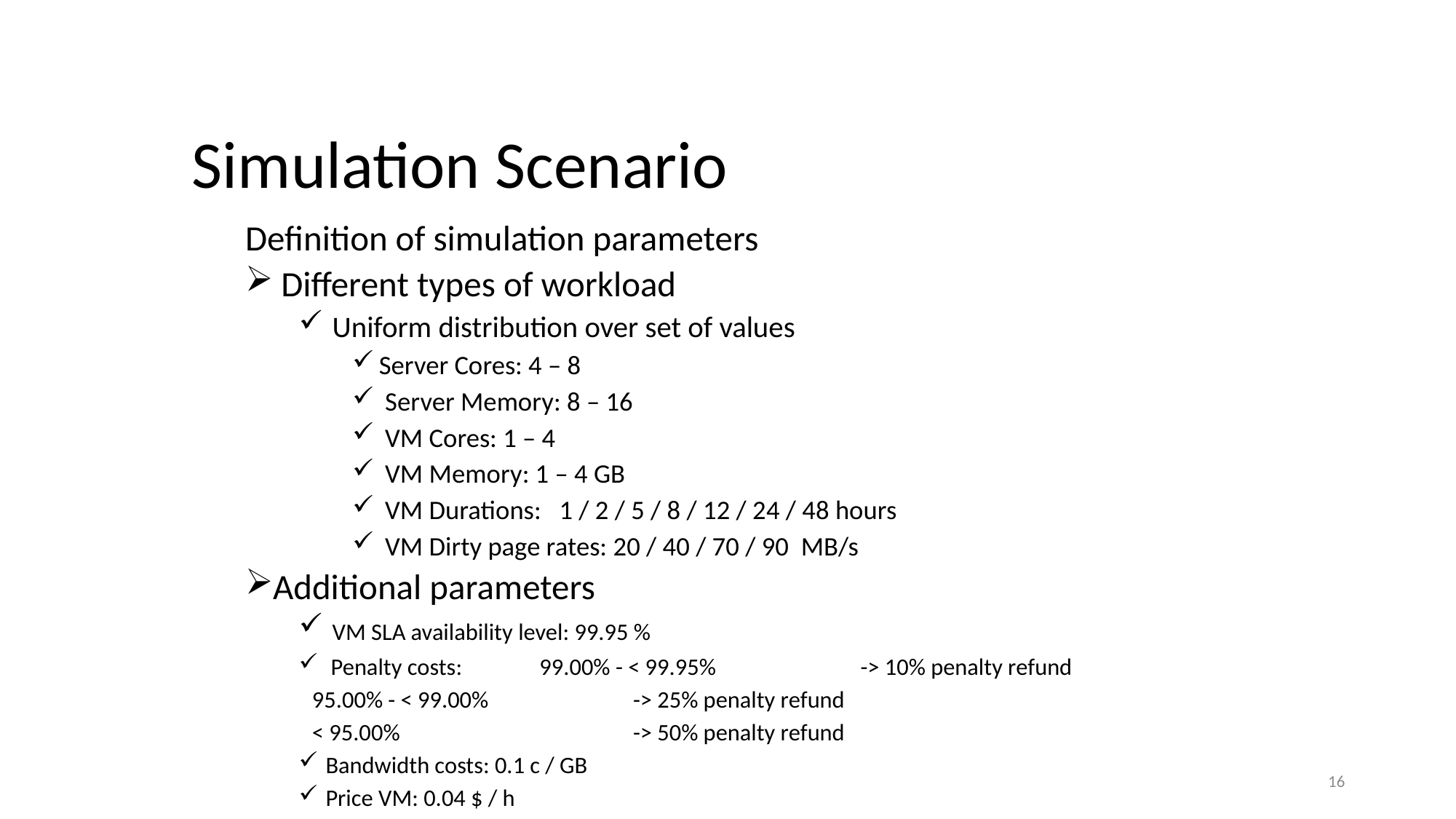

# Simulation Scenario
Definition of simulation parameters
 Different types of workload
 Uniform distribution over set of values
Server Cores: 4 – 8
 Server Memory: 8 – 16
 VM Cores: 1 – 4
 VM Memory: 1 – 4 GB
 VM Durations:   1 / 2 / 5 / 8 / 12 / 24 / 48 hours
 VM Dirty page rates: 20 / 40 / 70 / 90  MB/s
Additional parameters
 VM SLA availability level: 99.95 %
 Penalty costs: 	99.00% - < 99.95%          	-> 10% penalty refund
		95.00% - < 99.00%          	-> 25% penalty refund
		< 95.00%                          	-> 50% penalty refund
Bandwidth costs: 0.1 c / GB
Price VM: 0.04 $ / h

16